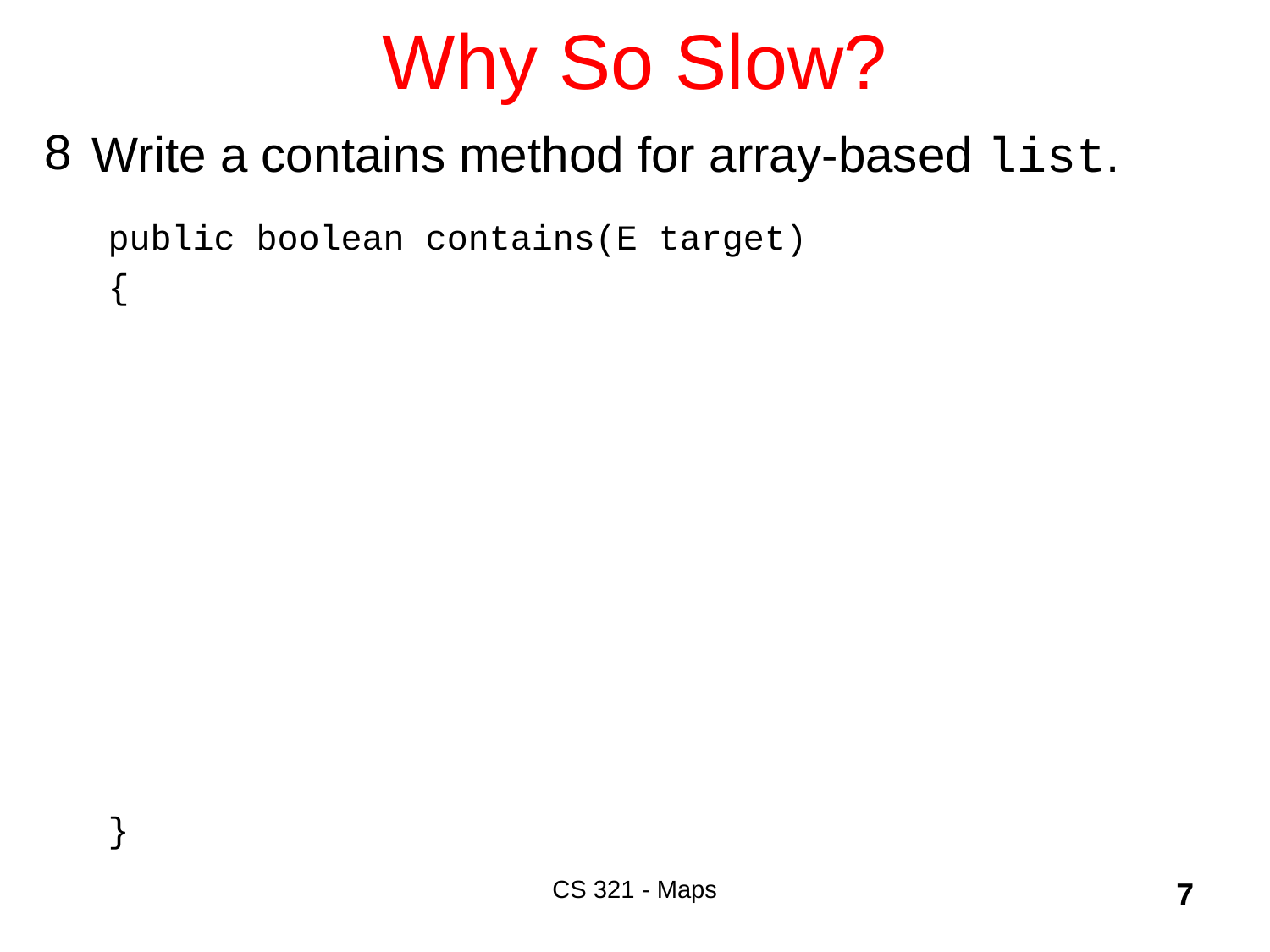

# Why So Slow?
Write a contains method for array-based list.

   public boolean contains(E target)
   {

   }

CS 321 - Maps
7